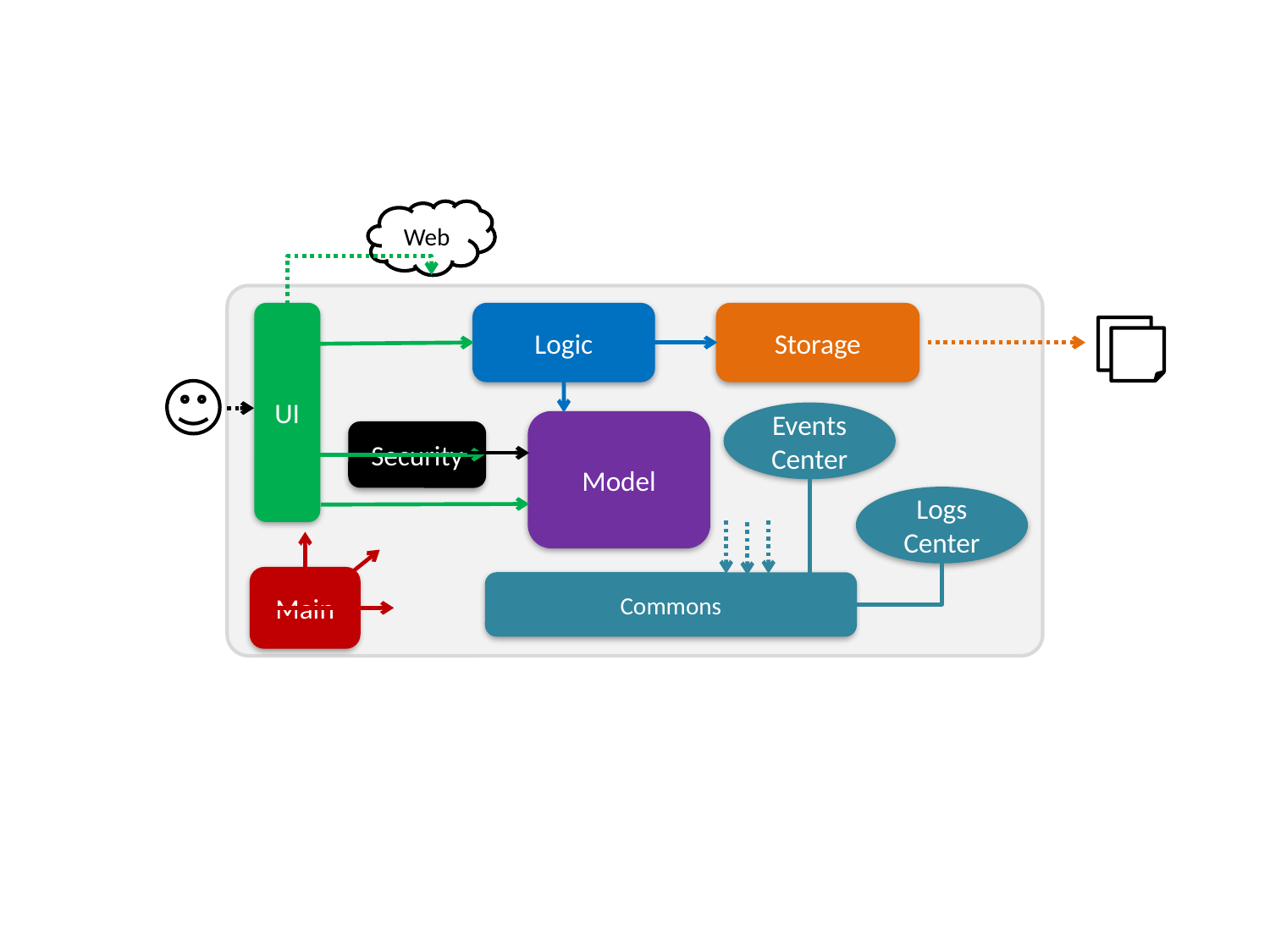

Web

UI
Logic
Storage

Events Center
Model
Security
Logs
Center
Main
Commons